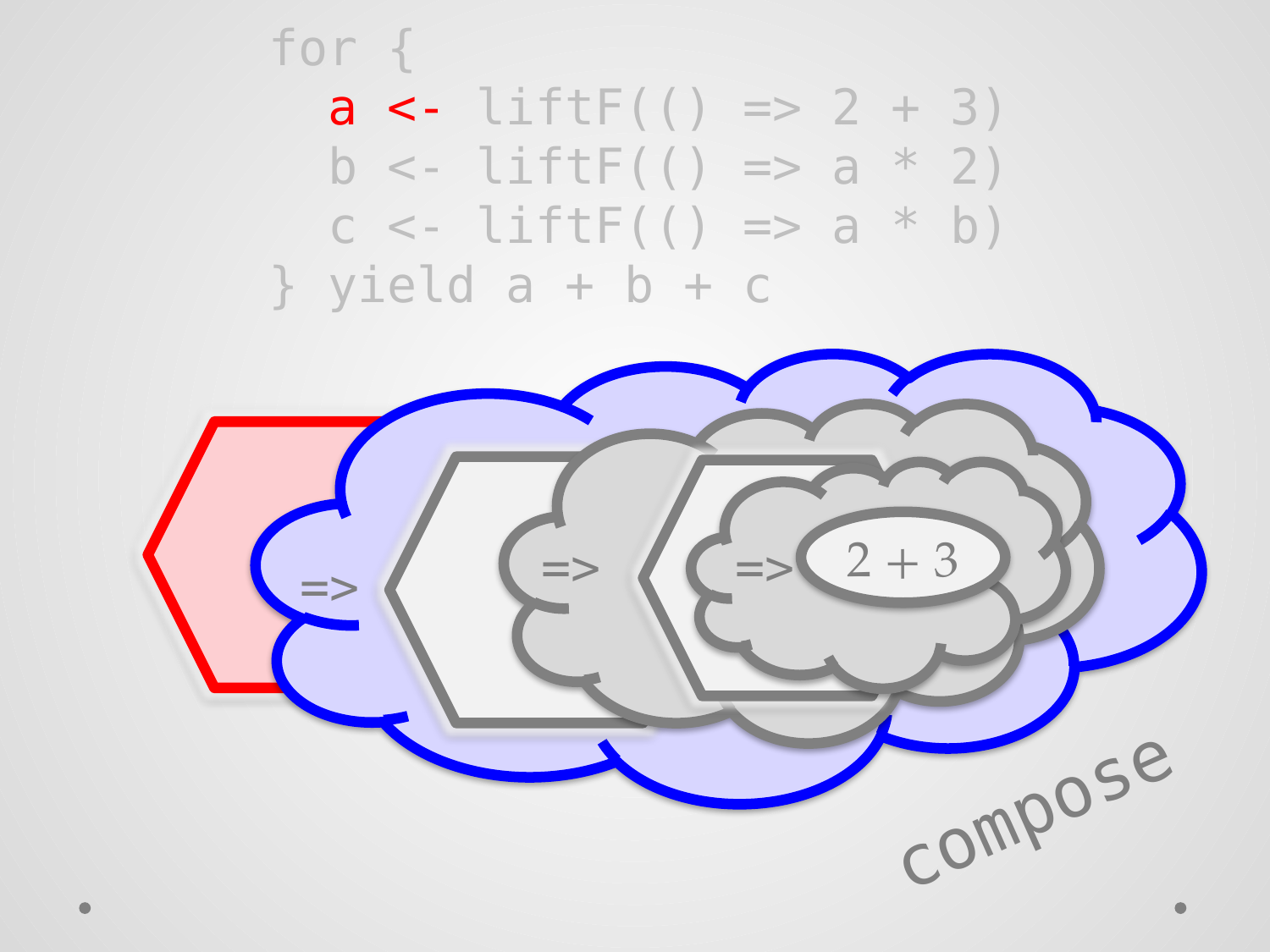

for {
  a <- liftF(() => 2 + 3)
  b <- liftF(() => a * 2)
  c <- liftF(() => a * b)
} yield a + b + c

2 + 3
=>
=>
=>
compose